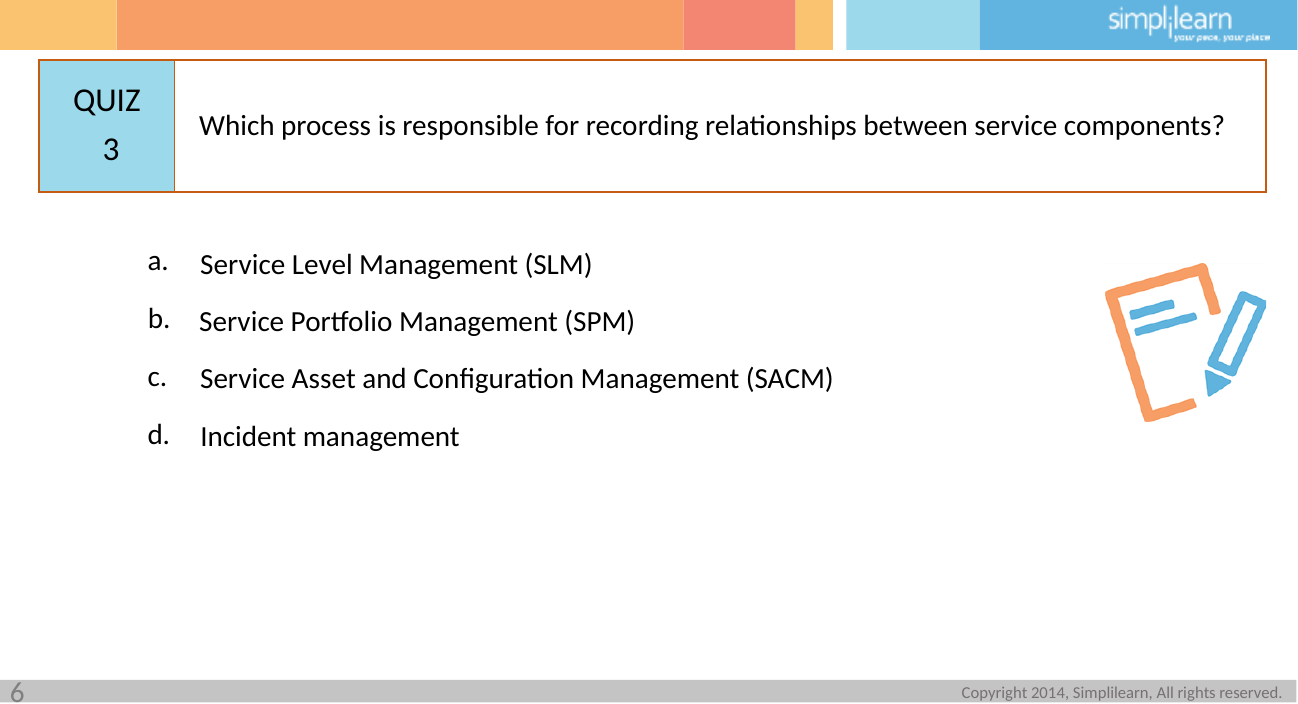

Which process is responsible for recording relationships between service components?
3
Service Level Management (SLM)
Service Portfolio Management (SPM)
Service Asset and Configuration Management (SACM)
Incident management